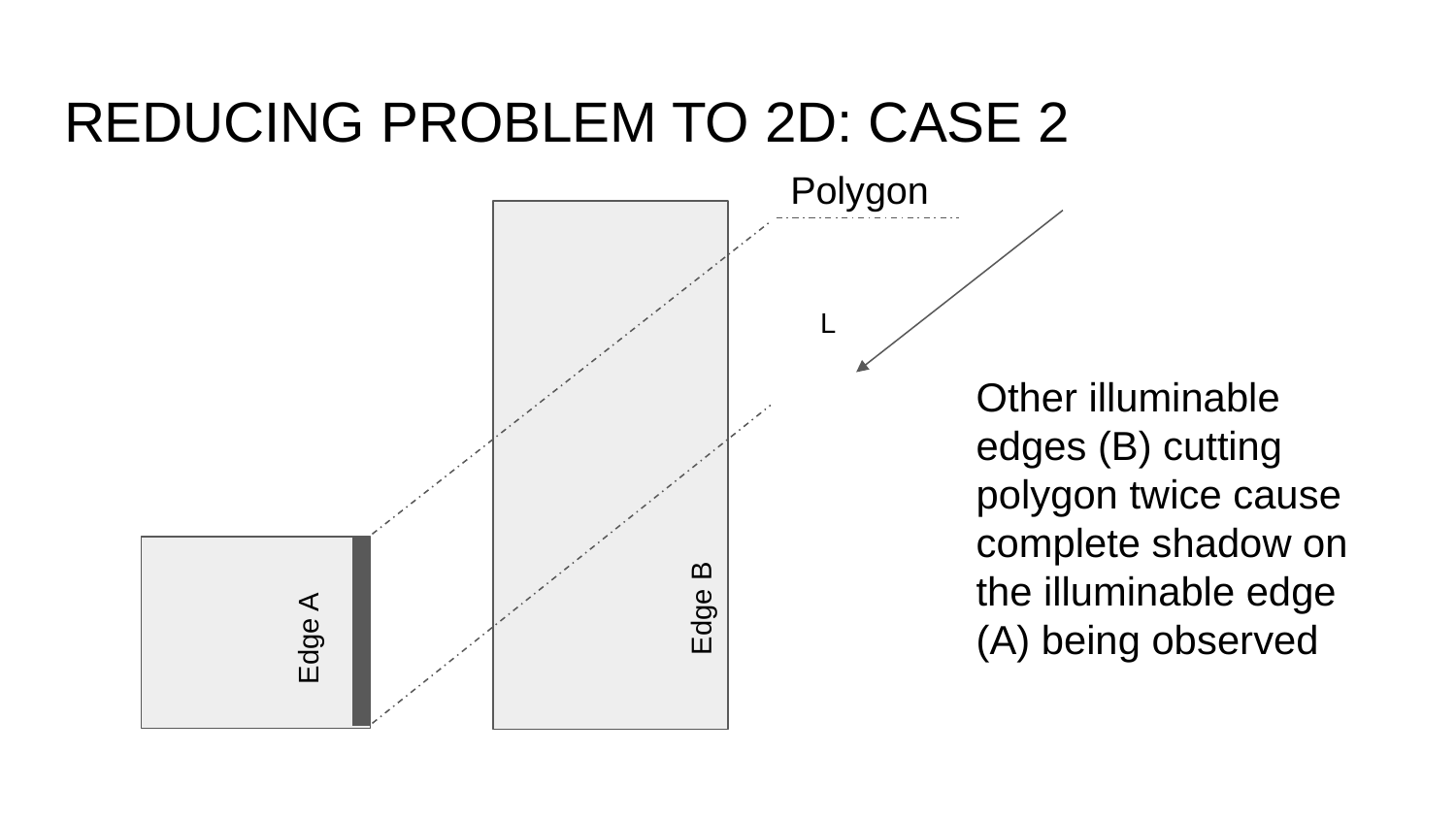

# REDUCING PROBLEM TO 2D: CASE 2
Polygon

L
Other illuminable edges (B) cutting polygon twice cause complete shadow on the illuminable edge (A) being observed

Edge B
Edge A